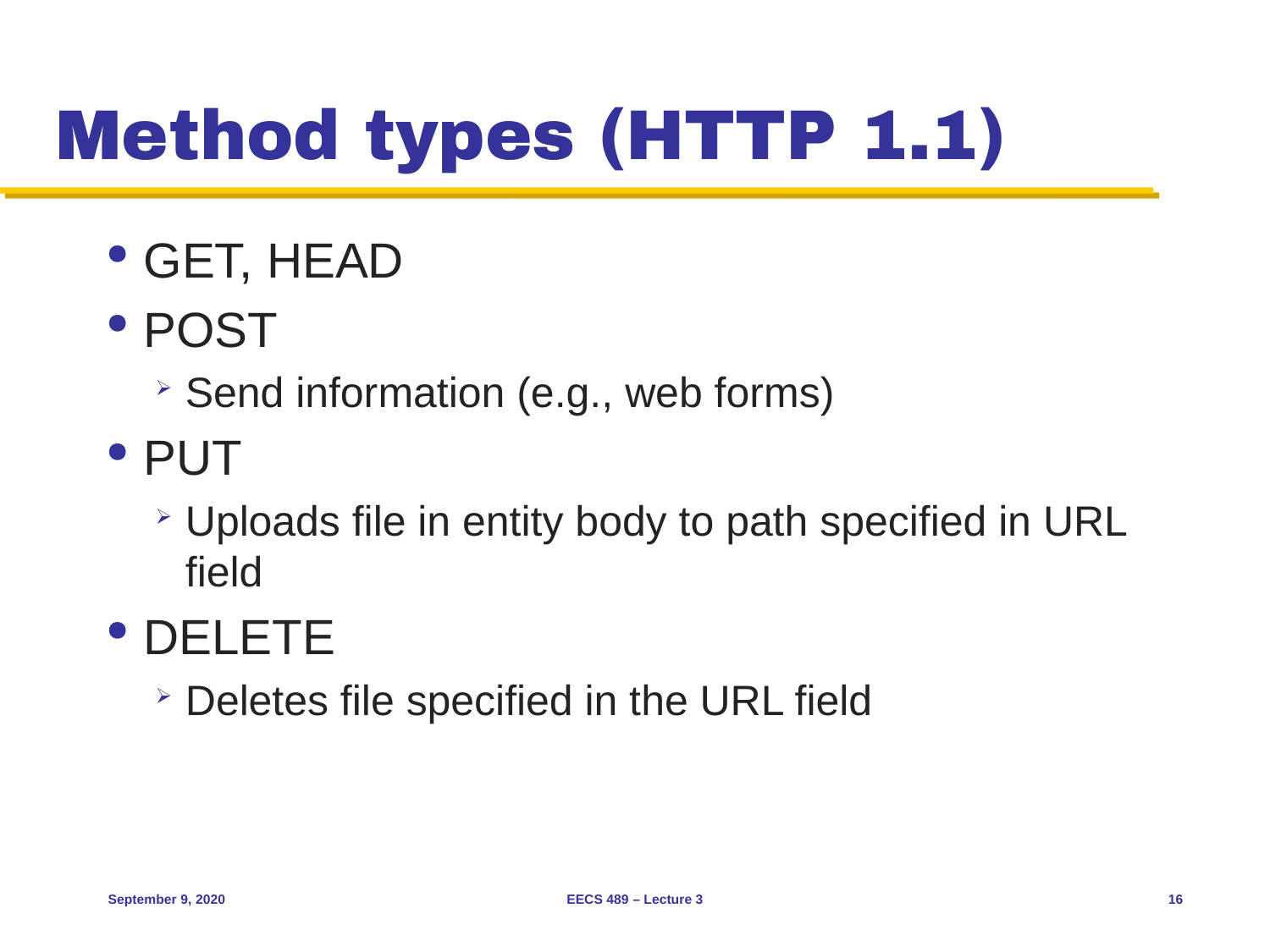

# Method types (HTTP 1.1)
GET, HEAD
POST
Send information (e.g., web forms)
PUT
Uploads file in entity body to path specified in URL field
DELETE
Deletes file specified in the URL field
September 9, 2020
EECS 489 – Lecture 3
16